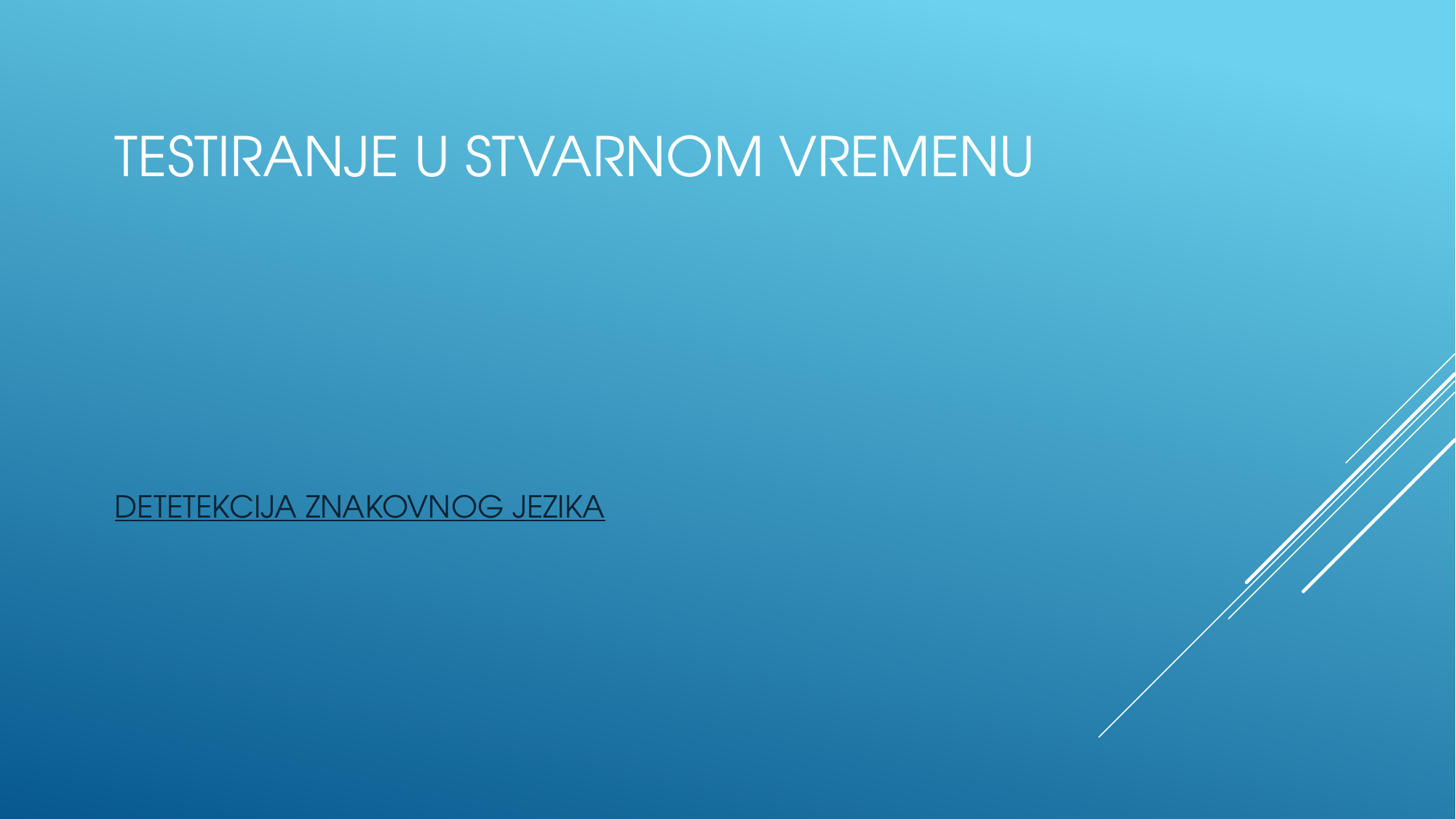

# TESTIRANJE U STVARNOM VREMENU
DETETEKCIJA ZNAKOVNOG JEZIKA